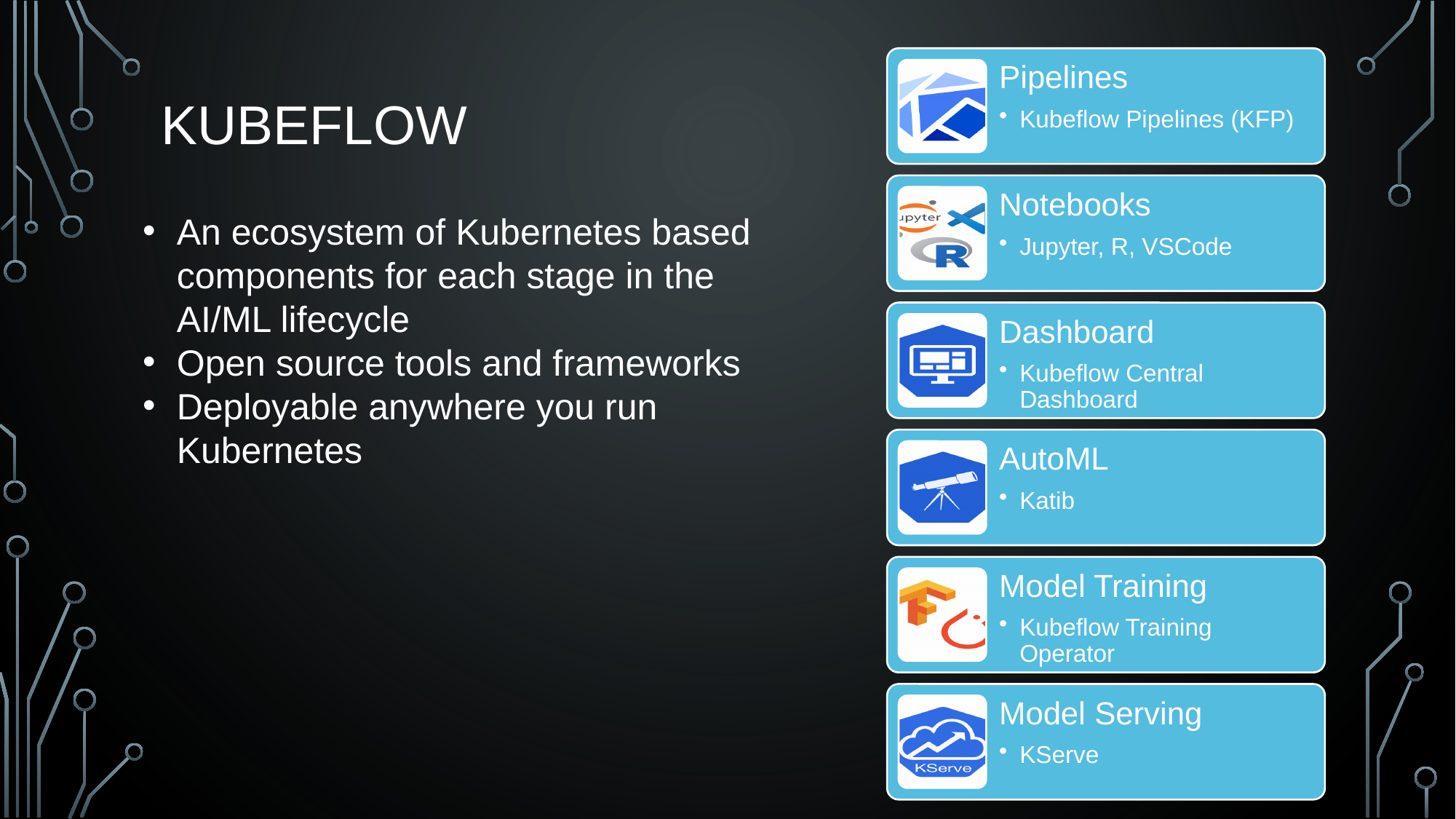

# Kubeflow
Pipelines
Kubeflow Pipelines (KFP)
Notebooks
Jupyter, R, VSCode
Dashboard
Kubeflow Central Dashboard
AutoML
Katib
Model Training
Kubeflow Training Operator
Model Serving
KServe
An ecosystem of Kubernetes based components for each stage in the AI/ML lifecycle
Open source tools and frameworks
Deployable anywhere you run Kubernetes